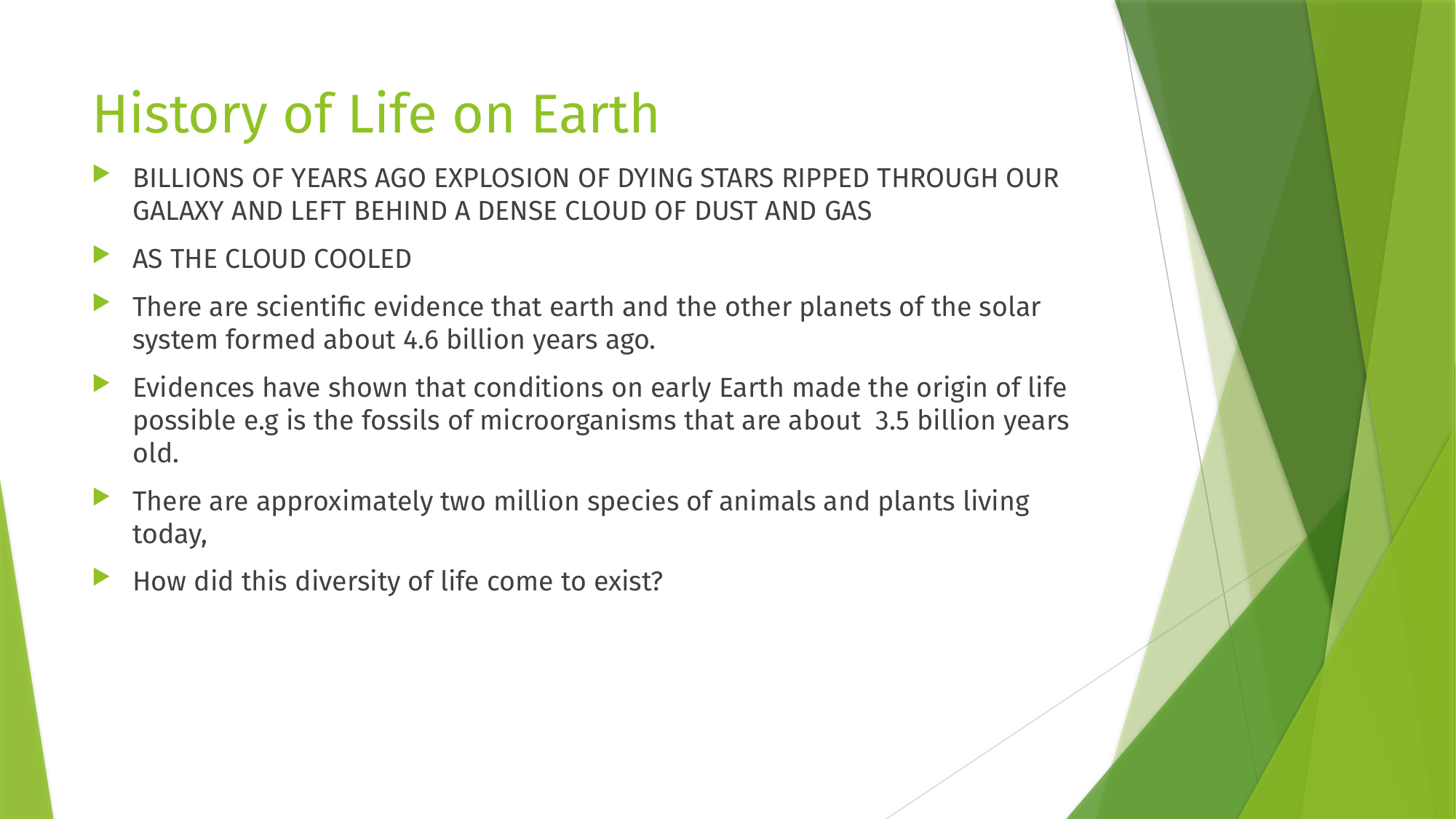

# History of Life on Earth
BILLIONS OF YEARS AGO EXPLOSION OF DYING STARS RIPPED THROUGH OUR GALAXY AND LEFT BEHIND A DENSE CLOUD OF DUST AND GAS
AS THE CLOUD COOLED
There are scientific evidence that earth and the other planets of the solar system formed about 4.6 billion years ago.
Evidences have shown that conditions on early Earth made the origin of life possible e.g is the fossils of microorganisms that are about  3.5 billion years old.
There are approximately two million species of animals and plants living today,
How did this diversity of life come to exist?